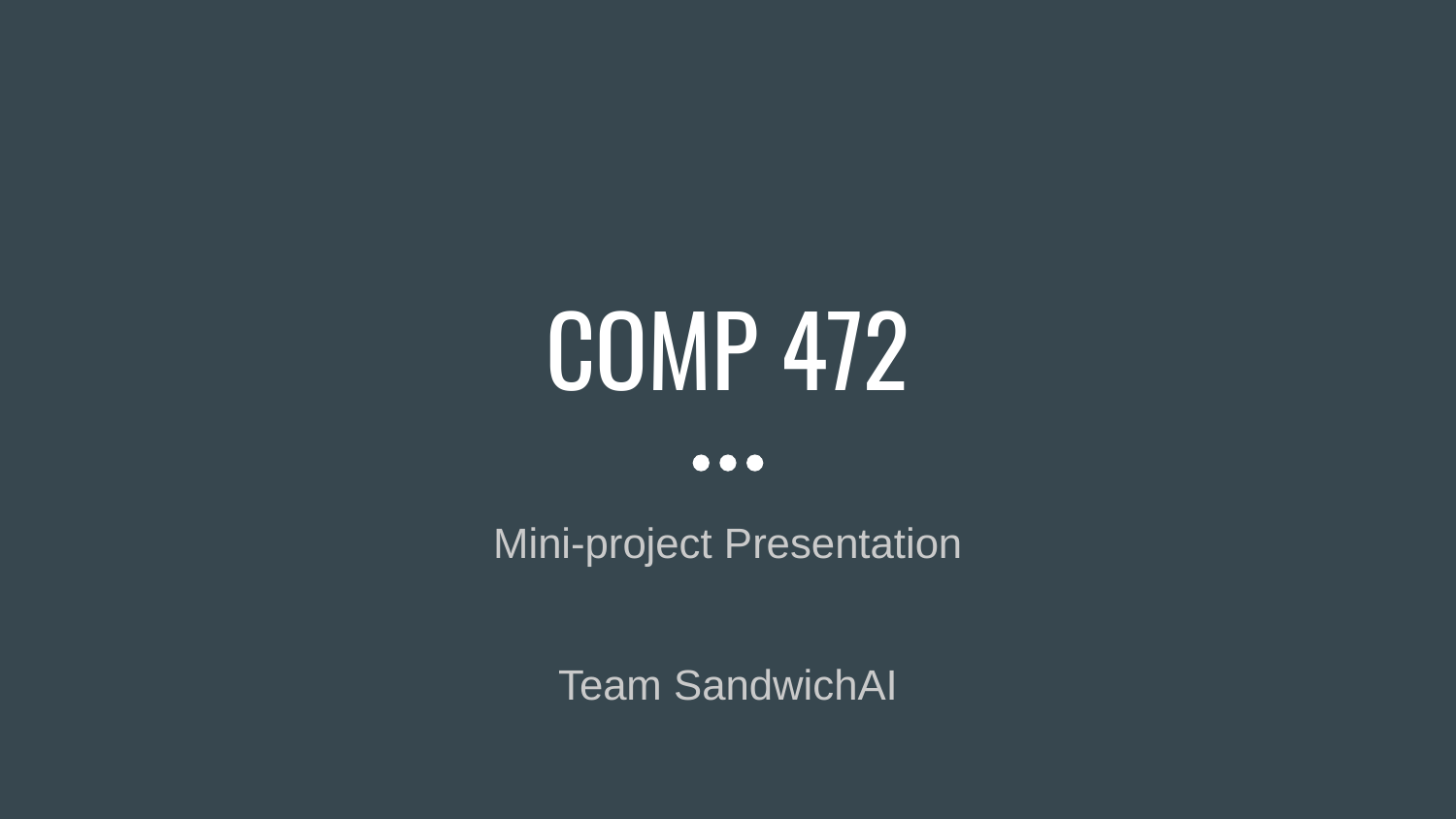

# COMP 472
Mini-project Presentation

Team SandwichAI